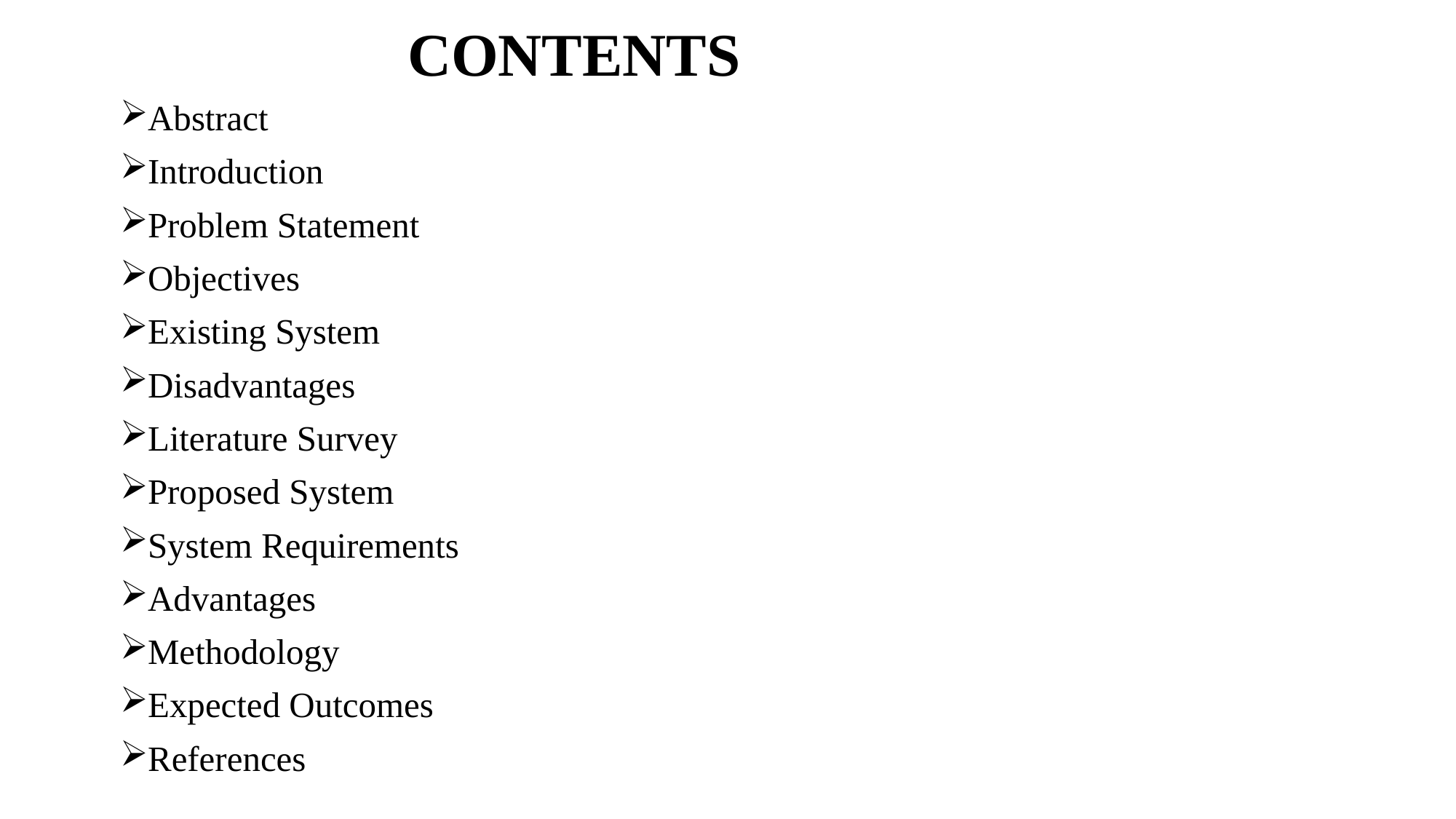

# CONTENTS
Abstract
Introduction
Problem Statement
Objectives
Existing System
Disadvantages
Literature Survey
Proposed System
System Requirements
Advantages
Methodology
Expected Outcomes
References